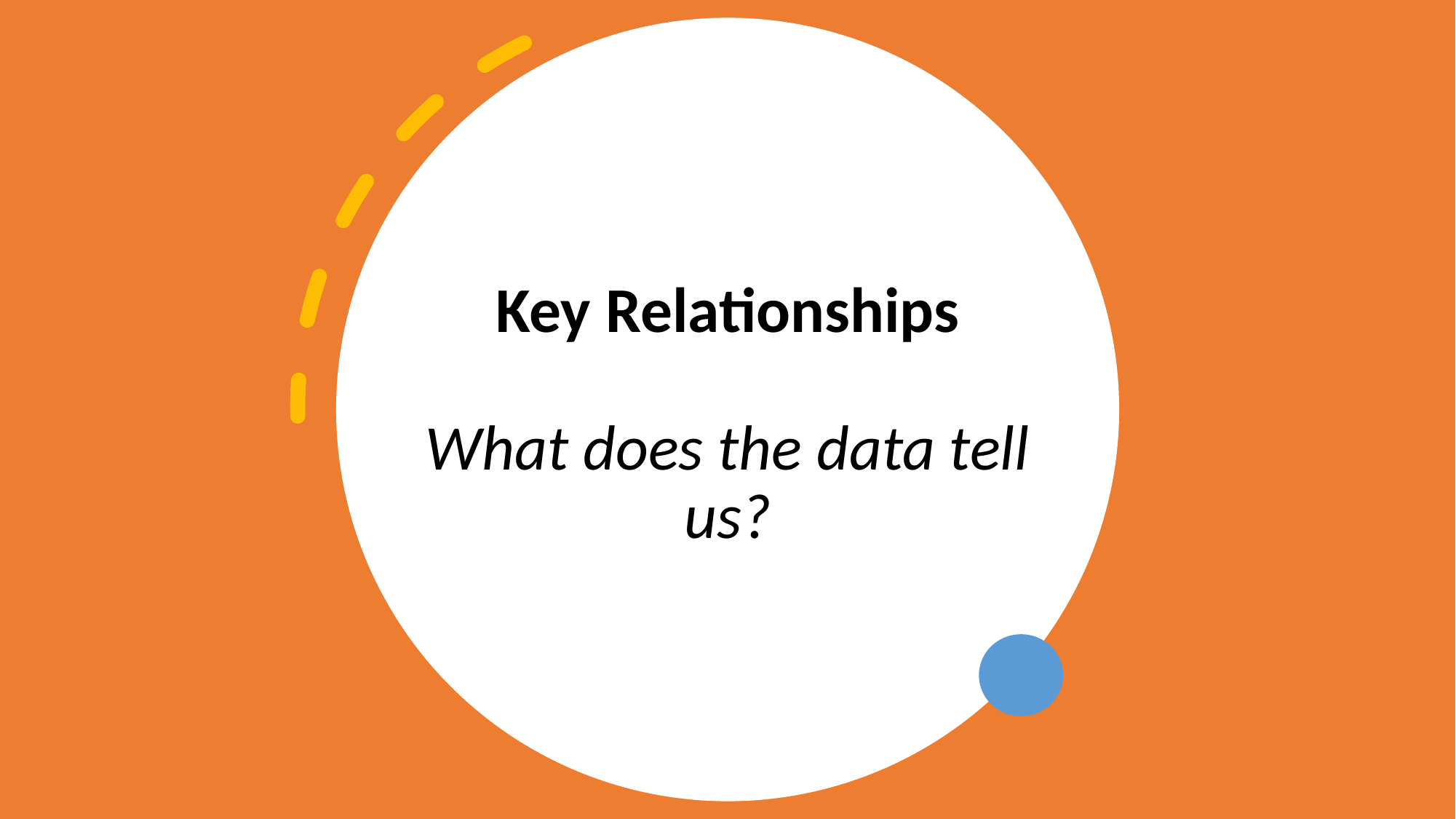

# Key Relationships What does the data tell us?